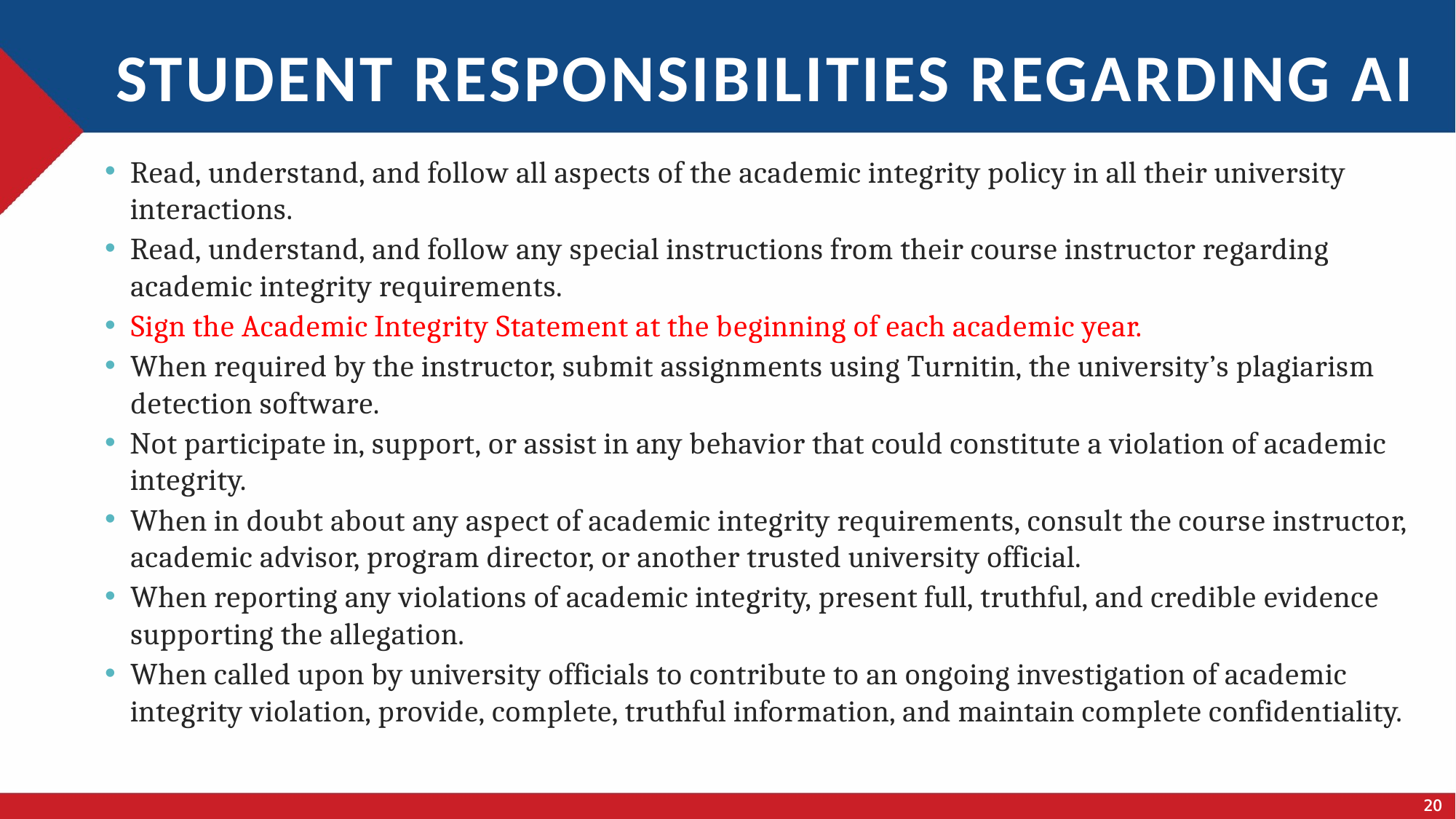

# Student responsibilities regarding AI
Read, understand, and follow all aspects of the academic integrity policy in all their university interactions.
Read, understand, and follow any special instructions from their course instructor regarding academic integrity requirements.
Sign the Academic Integrity Statement at the beginning of each academic year.
When required by the instructor, submit assignments using Turnitin, the university’s plagiarism detection software.
Not participate in, support, or assist in any behavior that could constitute a violation of academic integrity.
When in doubt about any aspect of academic integrity requirements, consult the course instructor, academic advisor, program director, or another trusted university official.
When reporting any violations of academic integrity, present full, truthful, and credible evidence supporting the allegation.
When called upon by university officials to contribute to an ongoing investigation of academic integrity violation, provide, complete, truthful information, and maintain complete confidentiality.

20